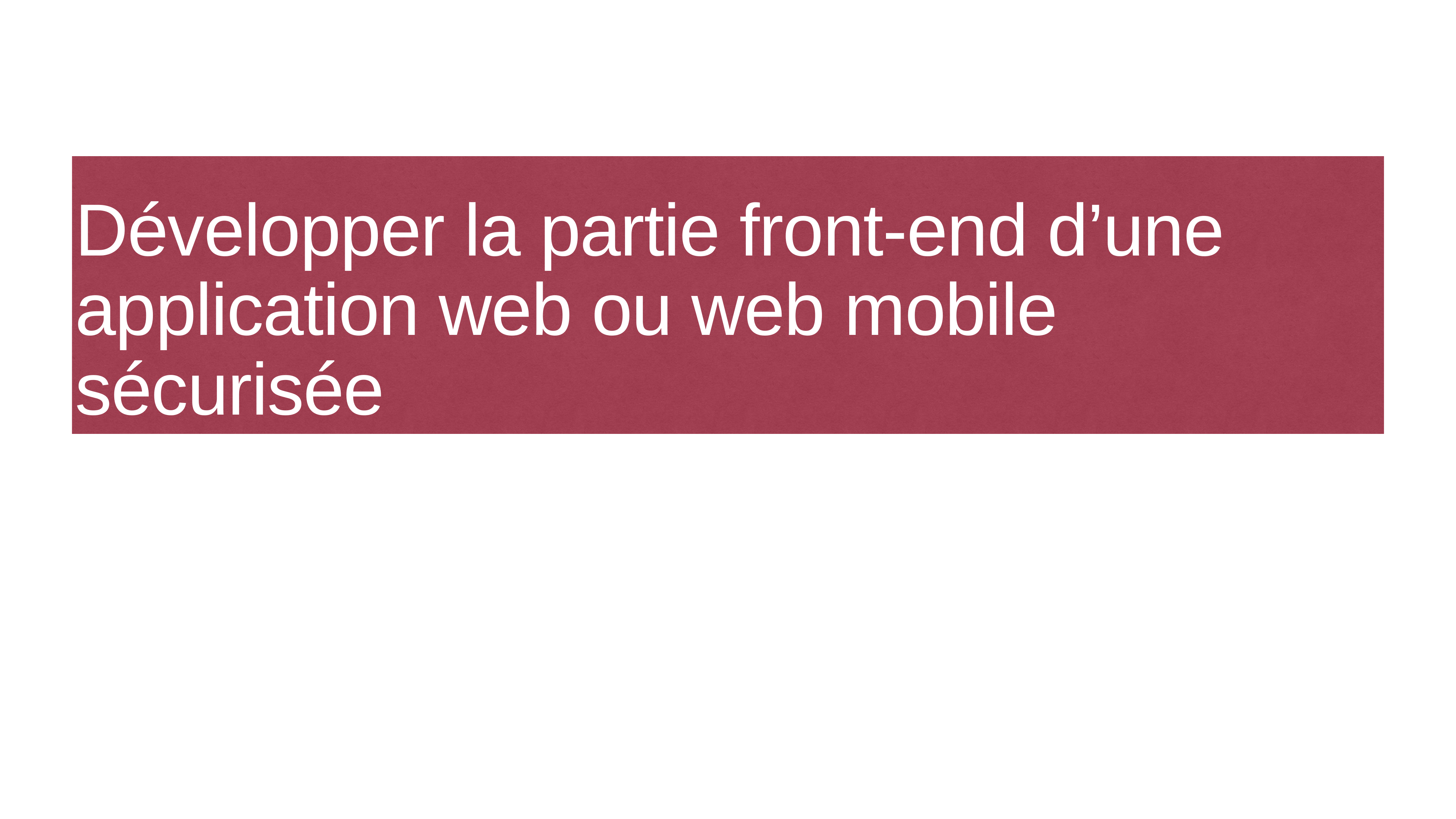

# Développer la partie front-end d’une application web ou web mobile sécurisée